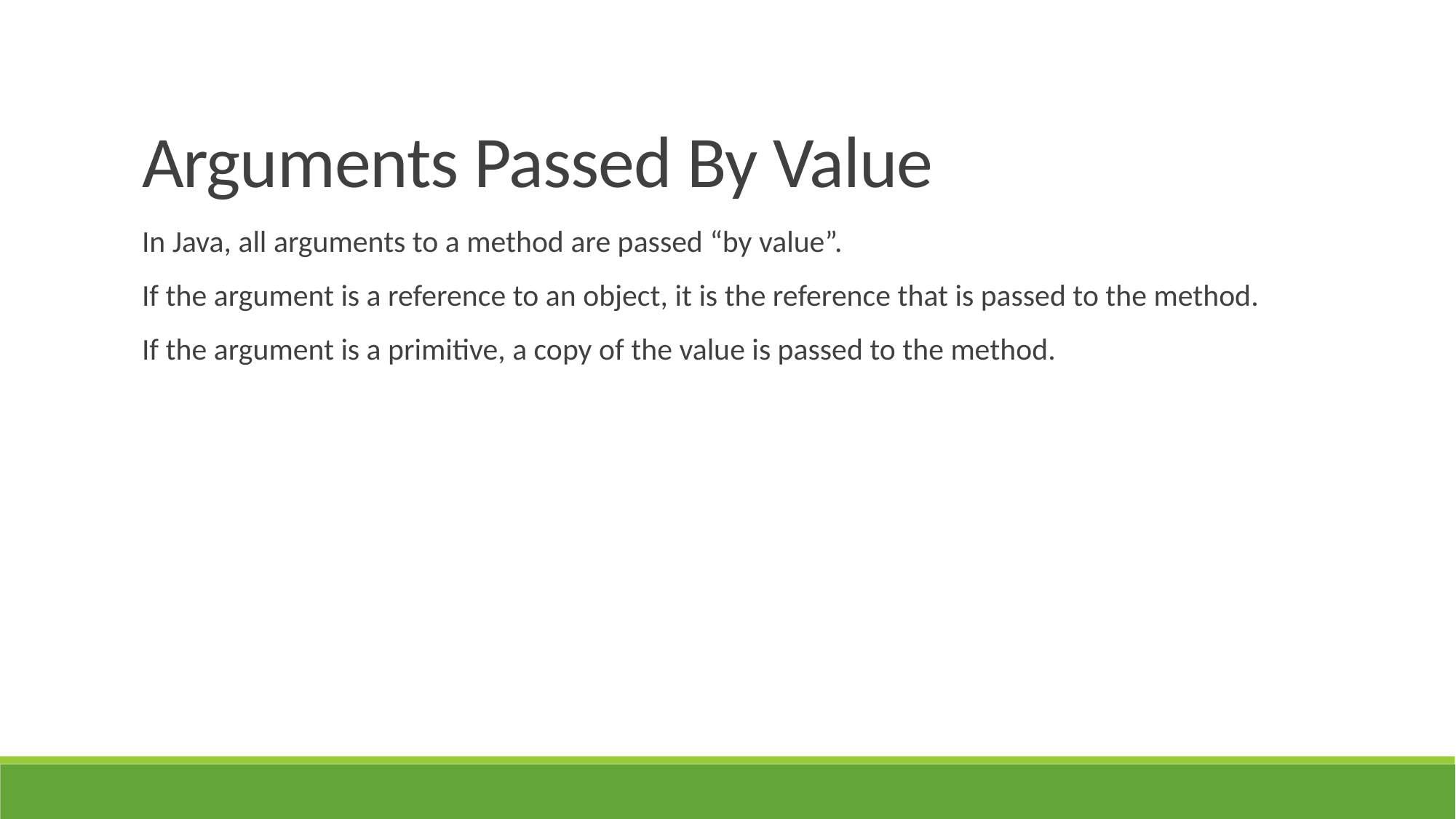

Arguments Passed By Value
In Java, all arguments to a method are passed “by value”.
If the argument is a reference to an object, it is the reference that is passed to the method.
If the argument is a primitive, a copy of the value is passed to the method.